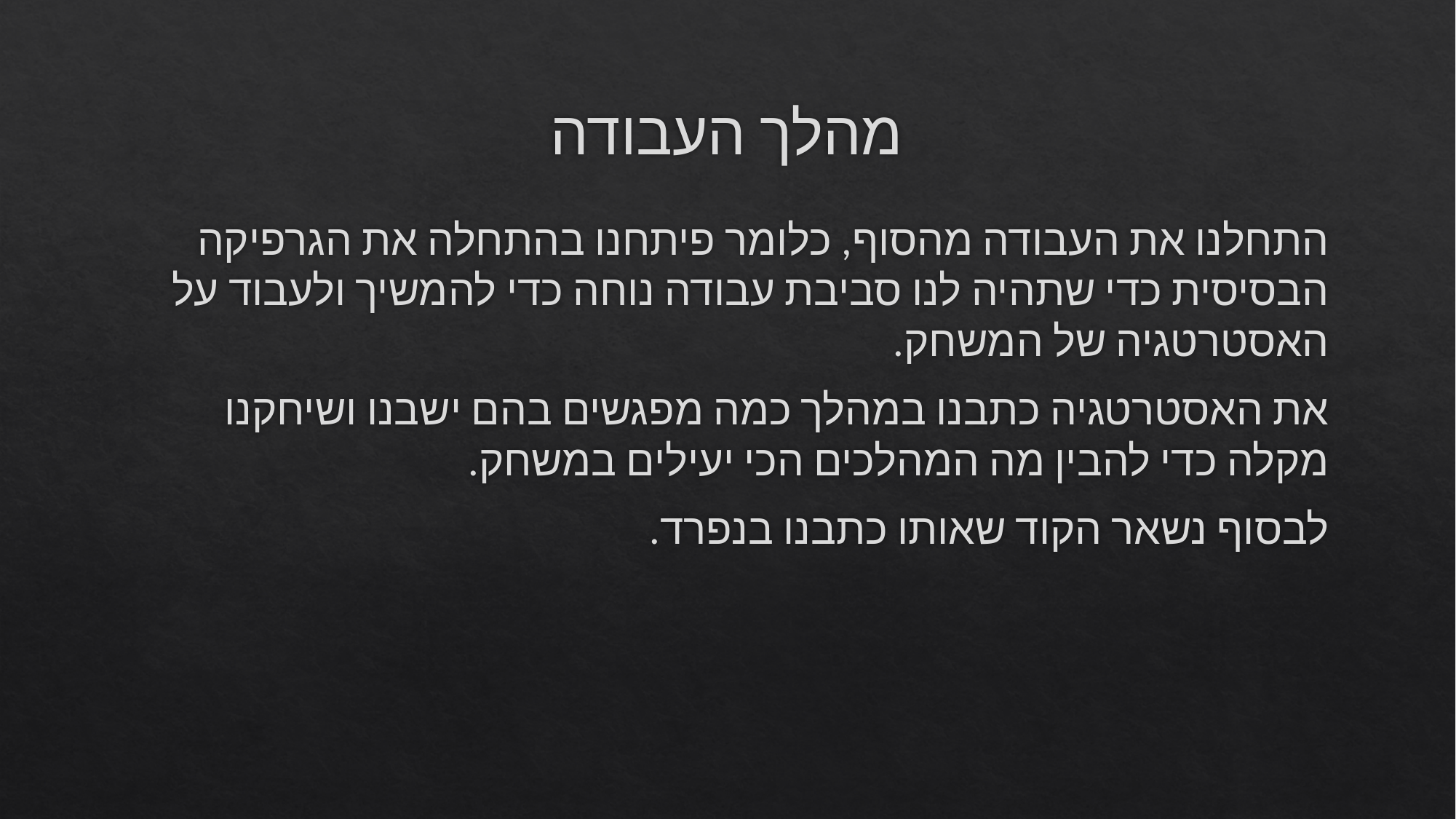

# מהלך העבודה
התחלנו את העבודה מהסוף, כלומר פיתחנו בהתחלה את הגרפיקה הבסיסית כדי שתהיה לנו סביבת עבודה נוחה כדי להמשיך ולעבוד על האסטרטגיה של המשחק.
את האסטרטגיה כתבנו במהלך כמה מפגשים בהם ישבנו ושיחקנו מקלה כדי להבין מה המהלכים הכי יעילים במשחק.
לבסוף נשאר הקוד שאותו כתבנו בנפרד.